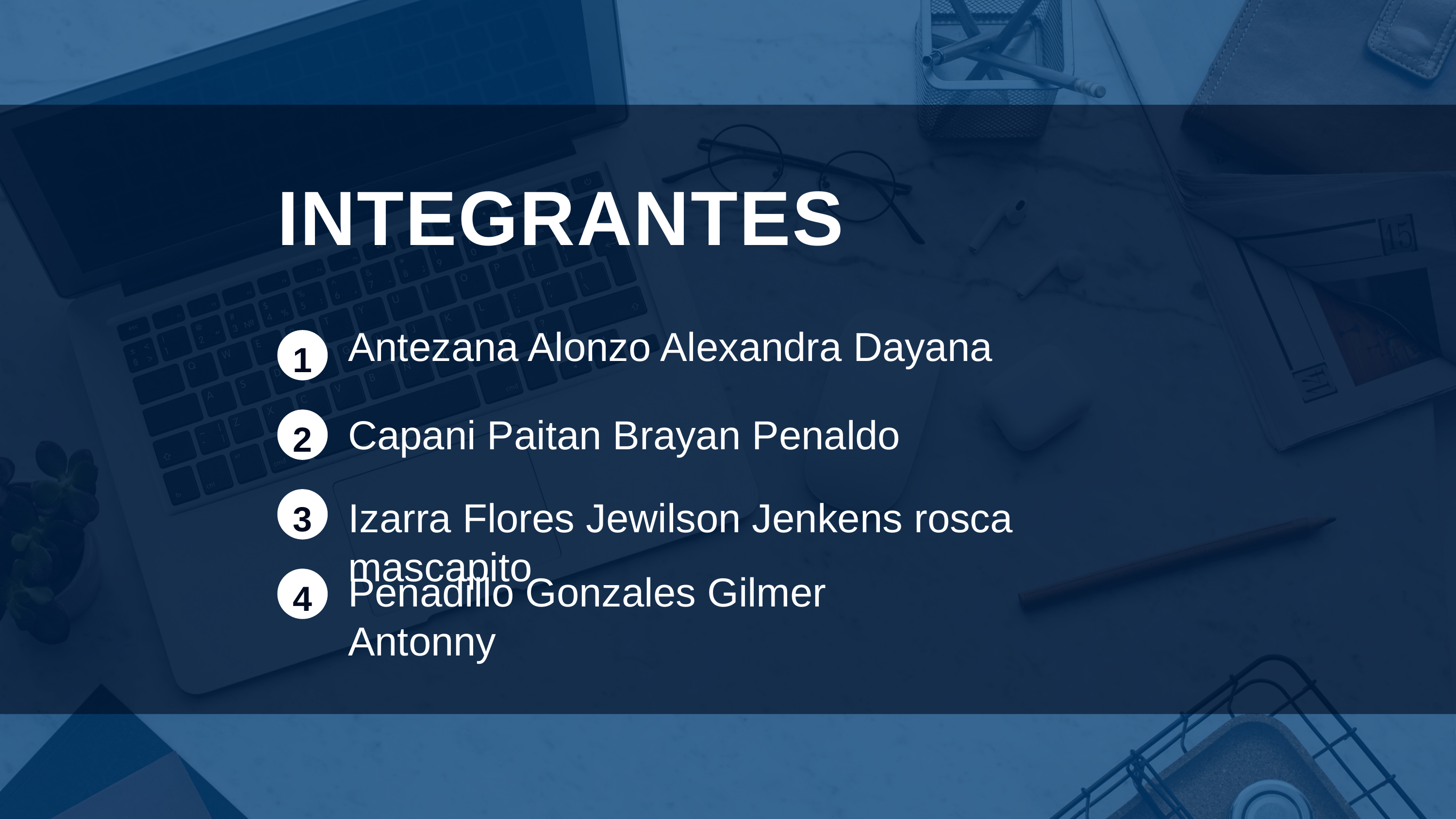

INTEGRANTES
Antezana Alonzo Alexandra Dayana

1
Capani Paitan Brayan Penaldo

2

3
Izarra Flores Jewilson Jenkens rosca mascapito
Penadillo Gonzales Gilmer Antonny

4